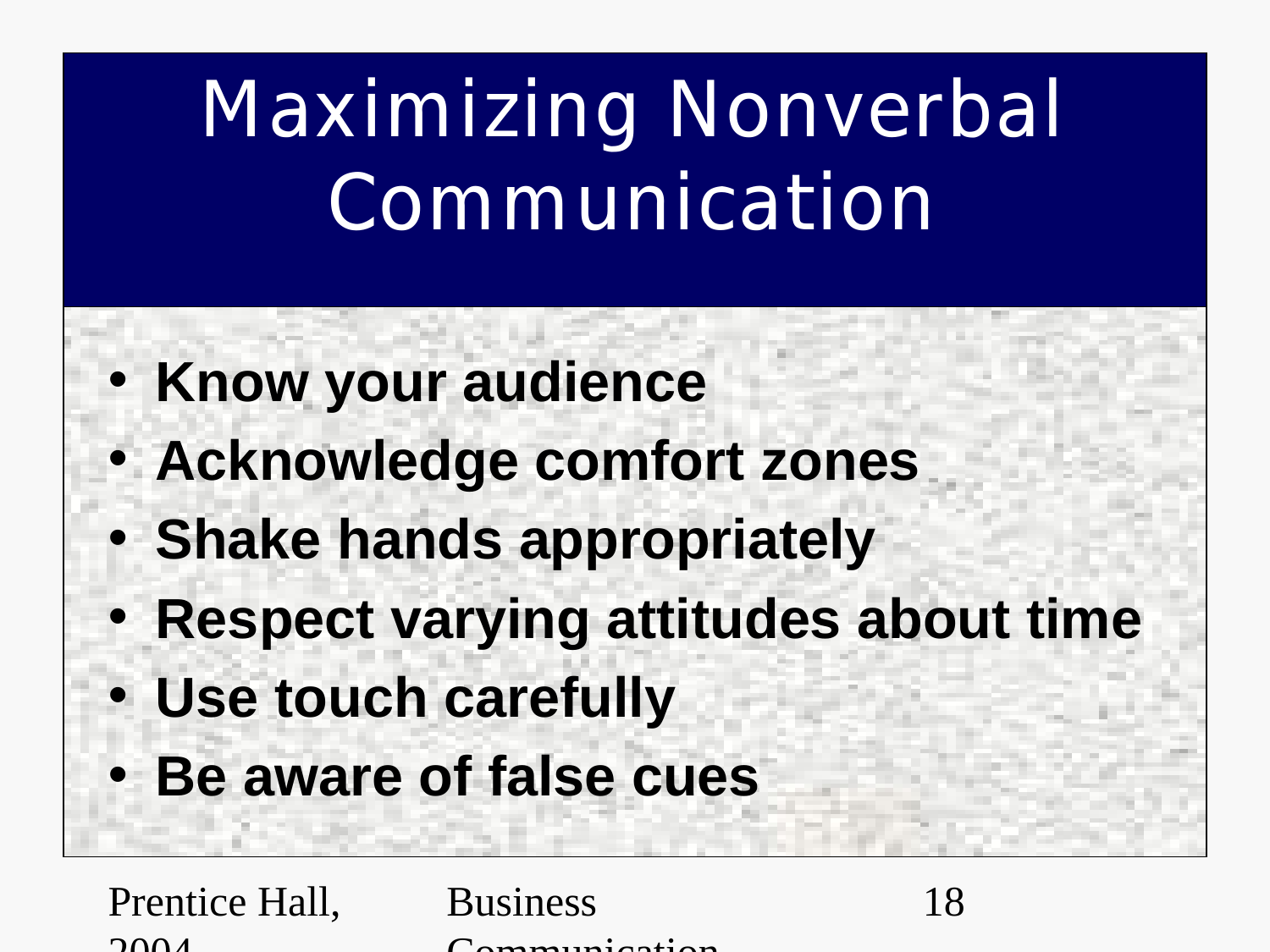

Maximizing Nonverbal Communication

Know your audience
Acknowledge comfort zones
Shake hands appropriately
Respect varying attitudes about time
Use touch carefully
Be aware of false cues
Prentice Hall, 2004
Business Communication Essentials
18